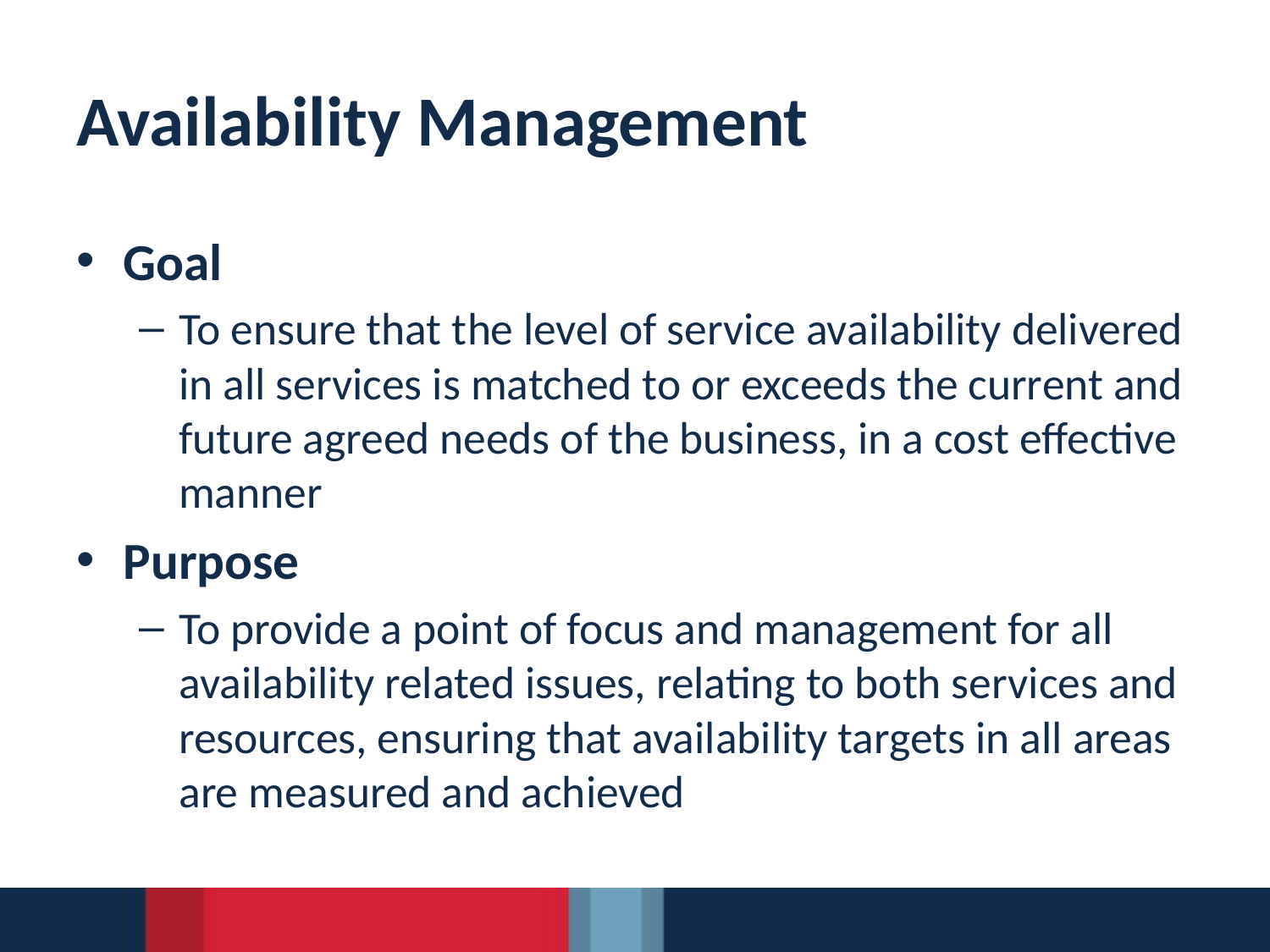

# Availability Management
Goal
To ensure that the level of service availability delivered in all services is matched to or exceeds the current and future agreed needs of the business, in a cost effective manner
Purpose
To provide a point of focus and management for all availability related issues, relating to both services and resources, ensuring that availability targets in all areas are measured and achieved